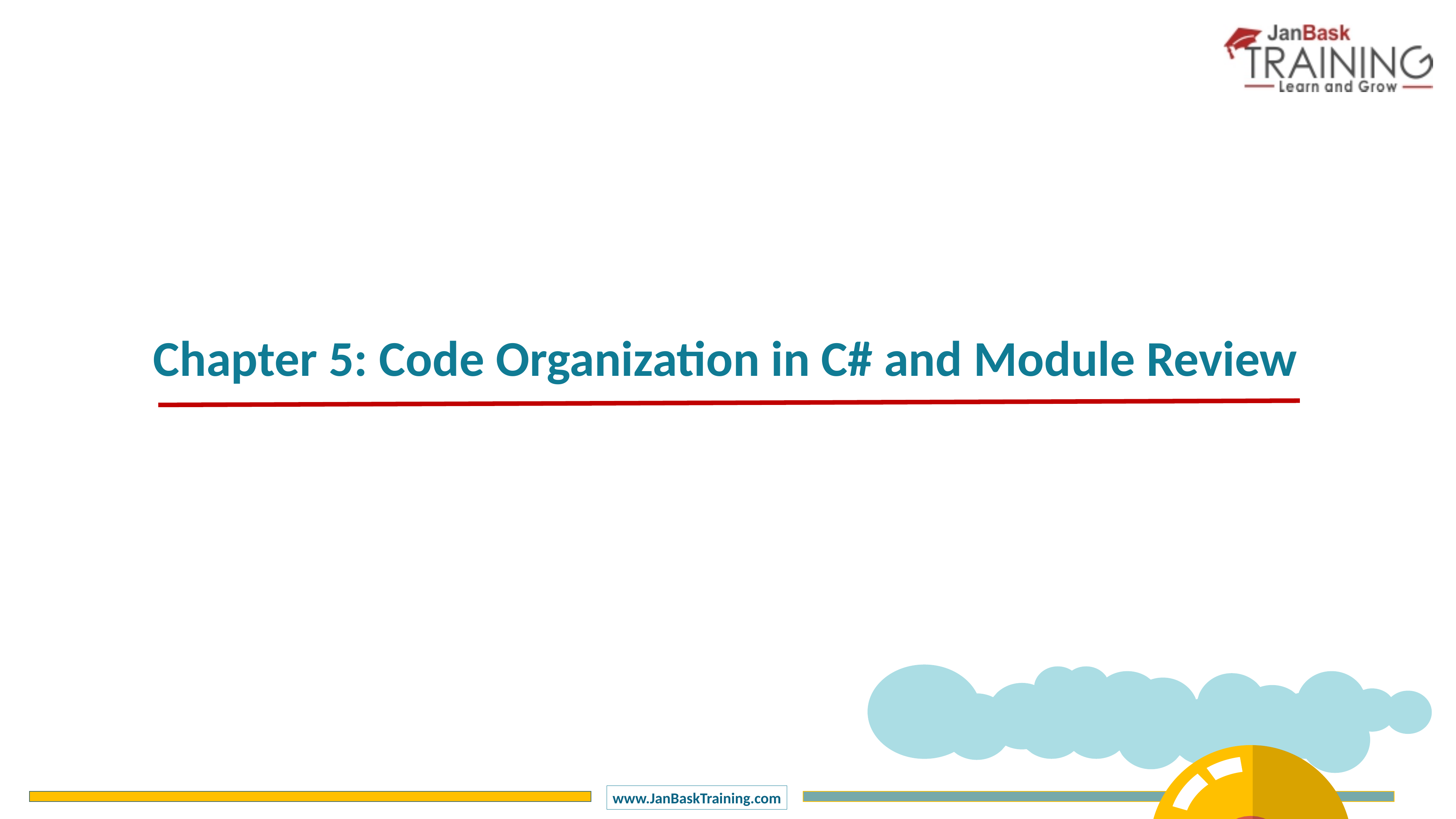

Chapter 5: Code Organization in C# and Module Review